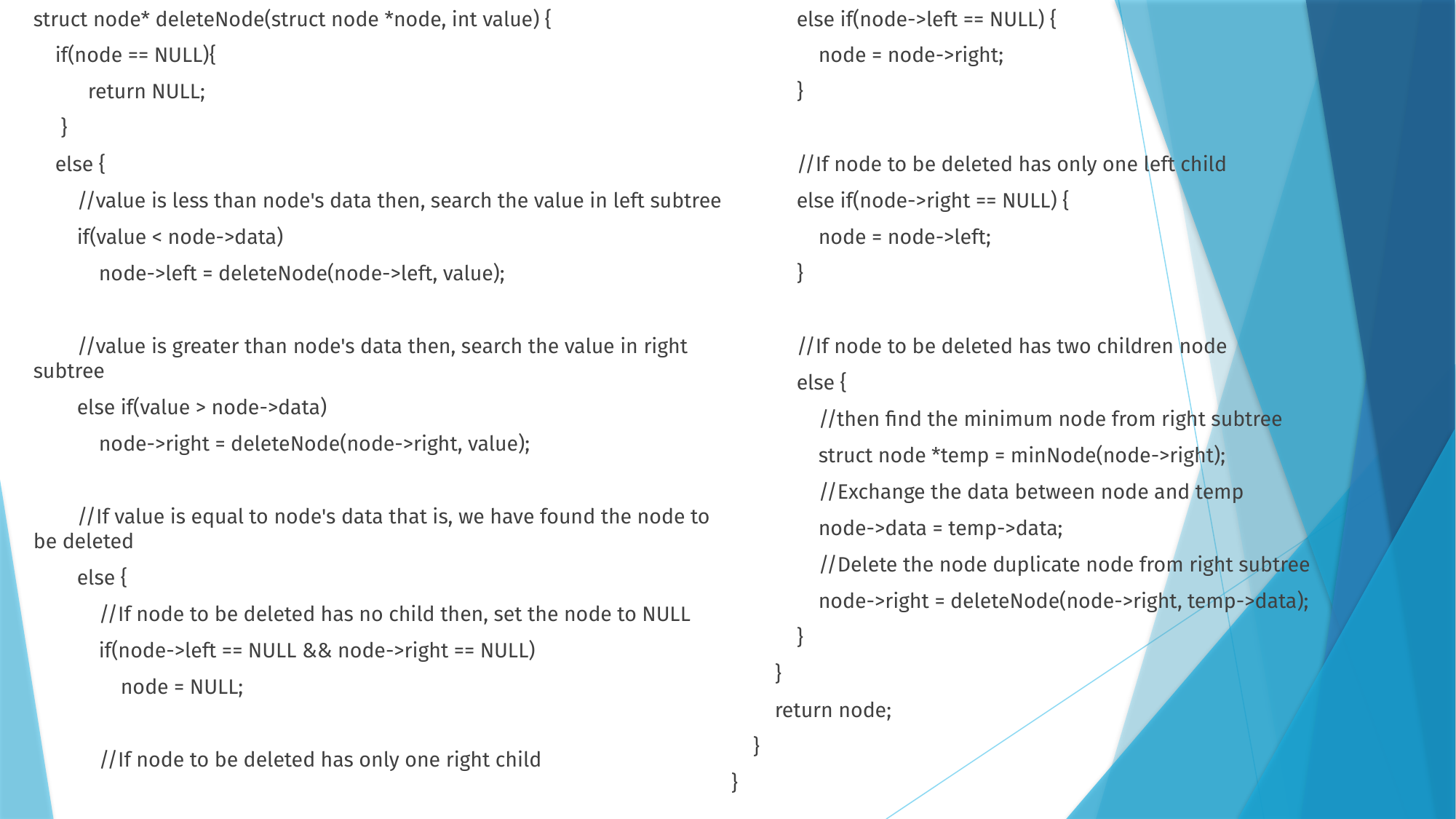

struct node* deleteNode(struct node *node, int value) {
    if(node == NULL){
          return NULL;
     }
    else {
        //value is less than node's data then, search the value in left subtree
        if(value < node->data)
            node->left = deleteNode(node->left, value);

        //value is greater than node's data then, search the value in right subtree
        else if(value > node->data)
            node->right = deleteNode(node->right, value);

        //If value is equal to node's data that is, we have found the node to be deleted
        else {
            //If node to be deleted has no child then, set the node to NULL
            if(node->left == NULL && node->right == NULL)
                node = NULL;

            //If node to be deleted has only one right child
            else if(node->left == NULL) {
                node = node->right;
            }

            //If node to be deleted has only one left child
            else if(node->right == NULL) {
                node = node->left;
            }

            //If node to be deleted has two children node
            else {
                //then find the minimum node from right subtree
                struct node *temp = minNode(node->right);
                //Exchange the data between node and temp
                node->data = temp->data;
                //Delete the node duplicate node from right subtree
                node->right = deleteNode(node->right, temp->data);
            }
        }
        return node;
    }
}